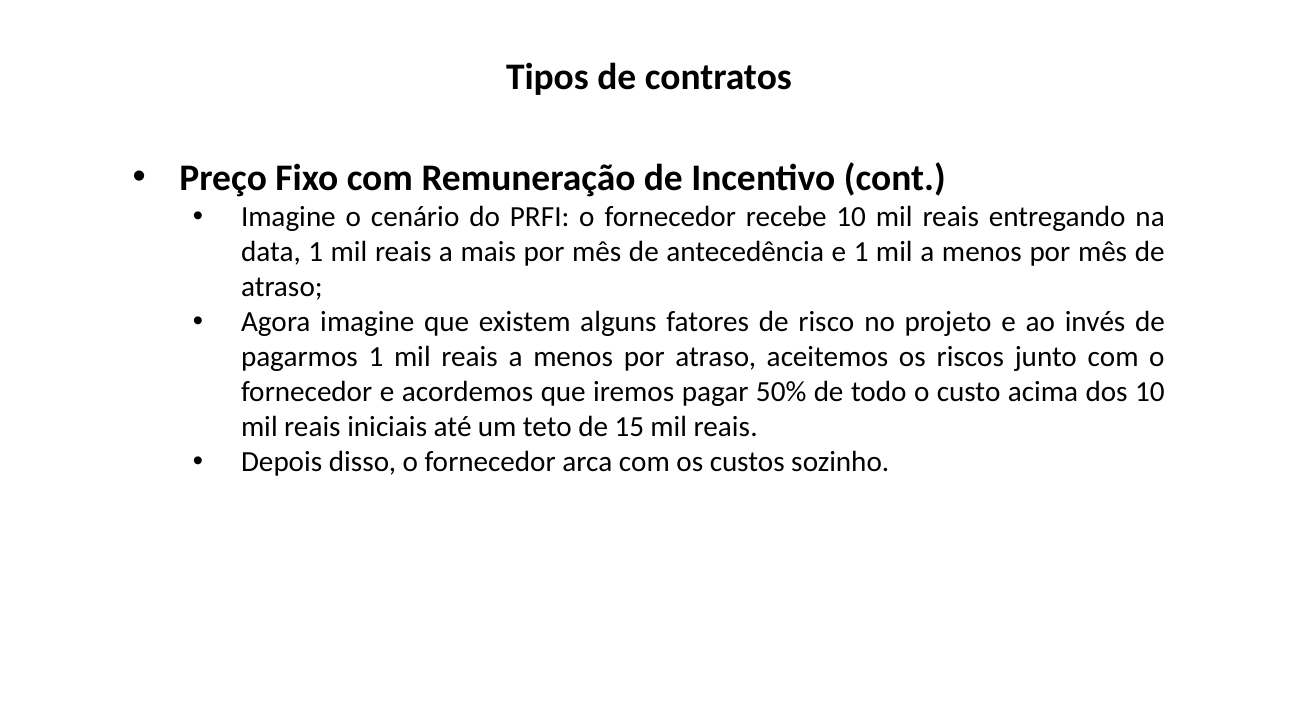

Tipos de contratos
Preço Fixo com Remuneração de Incentivo (cont.)
Imagine o cenário do PRFI: o fornecedor recebe 10 mil reais entregando na data, 1 mil reais a mais por mês de antecedência e 1 mil a menos por mês de atraso;
Agora imagine que existem alguns fatores de risco no projeto e ao invés de pagarmos 1 mil reais a menos por atraso, aceitemos os riscos junto com o fornecedor e acordemos que iremos pagar 50% de todo o custo acima dos 10 mil reais iniciais até um teto de 15 mil reais.
Depois disso, o fornecedor arca com os custos sozinho.
EXEMLO